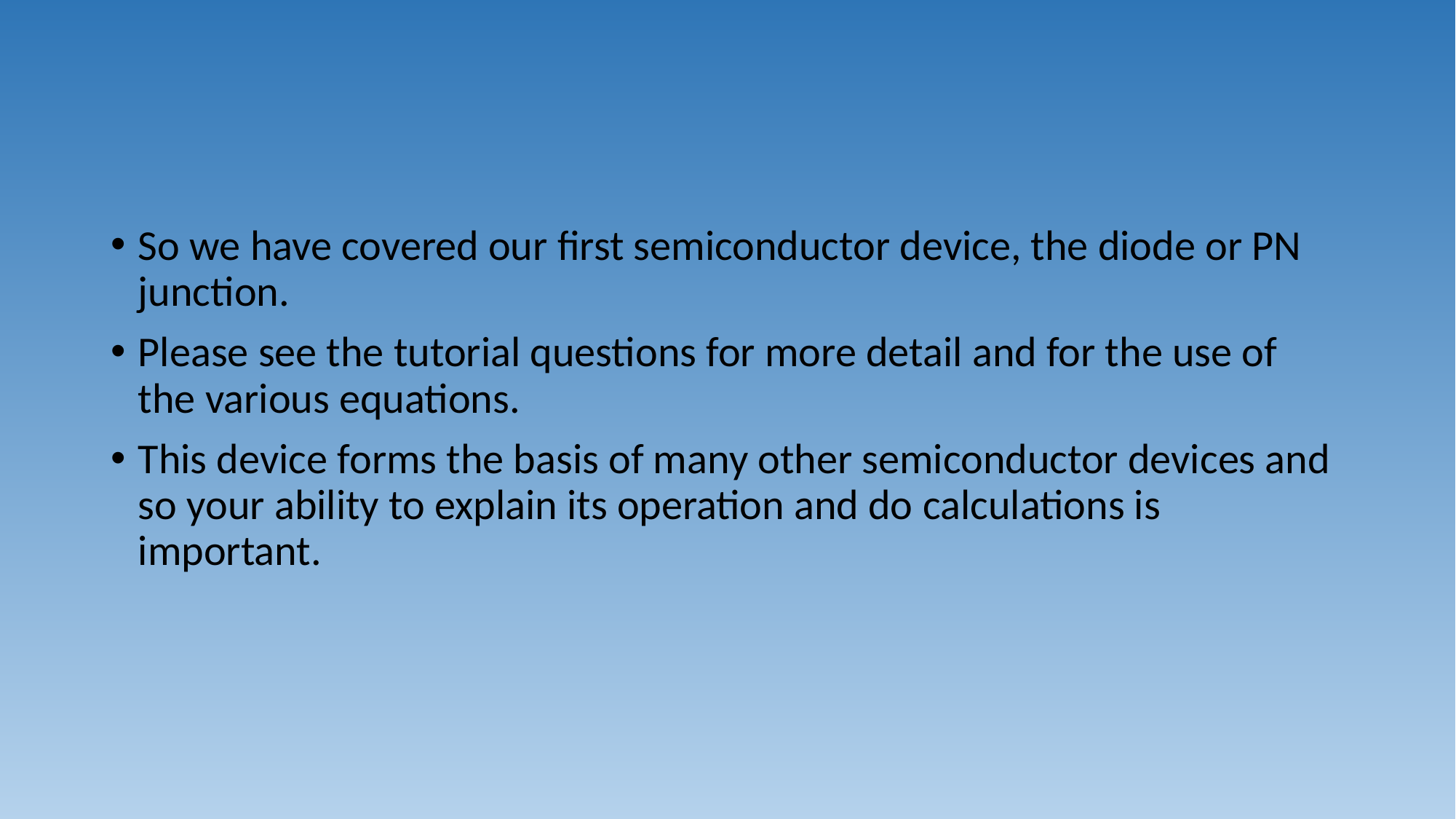

#
So we have covered our first semiconductor device, the diode or PN junction.
Please see the tutorial questions for more detail and for the use of the various equations.
This device forms the basis of many other semiconductor devices and so your ability to explain its operation and do calculations is important.